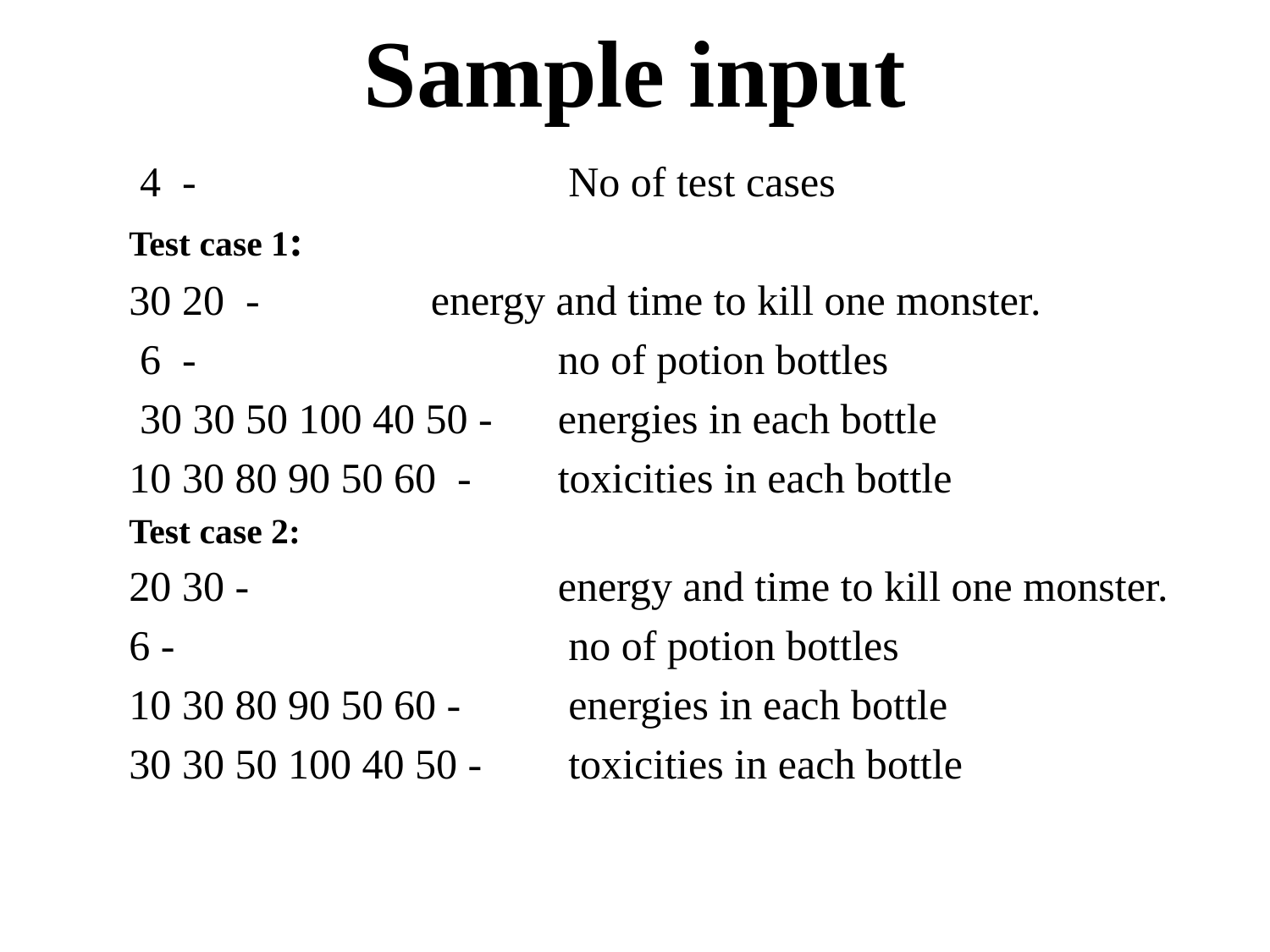

# Sample input
 4  - 			 No of test cases
Test case 1:
30 20  - 		energy and time to kill one monster.
 6  - 			no of potion bottles
 30 30 50 100 40 50 - 	energies in each bottle
10 30 80 90 50 60  -	toxicities in each bottle
Test case 2:
20 30 -			energy and time to kill one monster.
6 -				 no of potion bottles
10 30 80 90 50 60 -	 energies in each bottle
30 30 50 100 40 50 -	 toxicities in each bottle